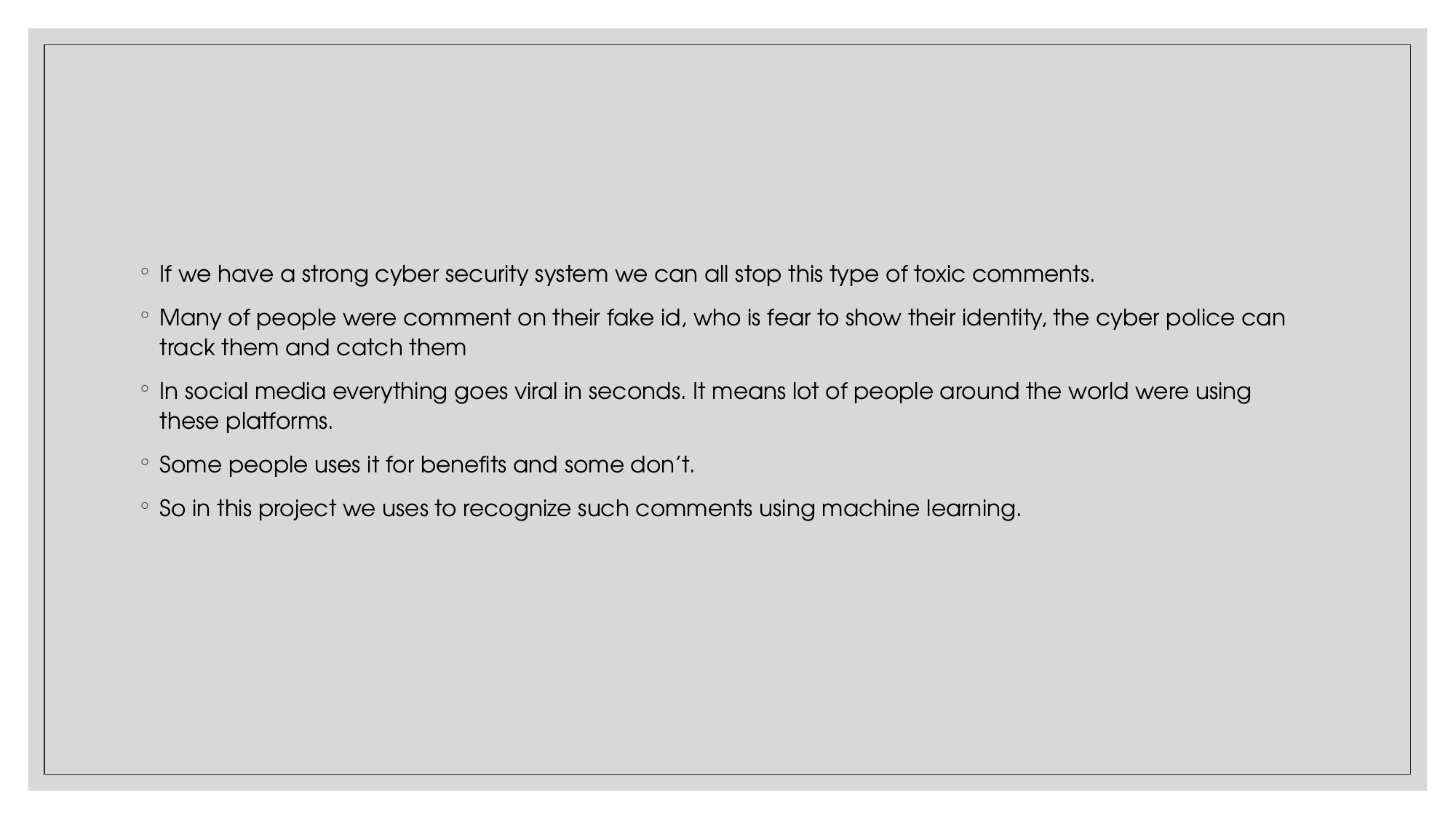

If we have a strong cyber security system we can all stop this type of toxic comments.
Many of people were comment on their fake id, who is fear to show their identity, the cyber police can track them and catch them
In social media everything goes viral in seconds. It means lot of people around the world were using these platforms.
Some people uses it for benefits and some don’t.
So in this project we uses to recognize such comments using machine learning.